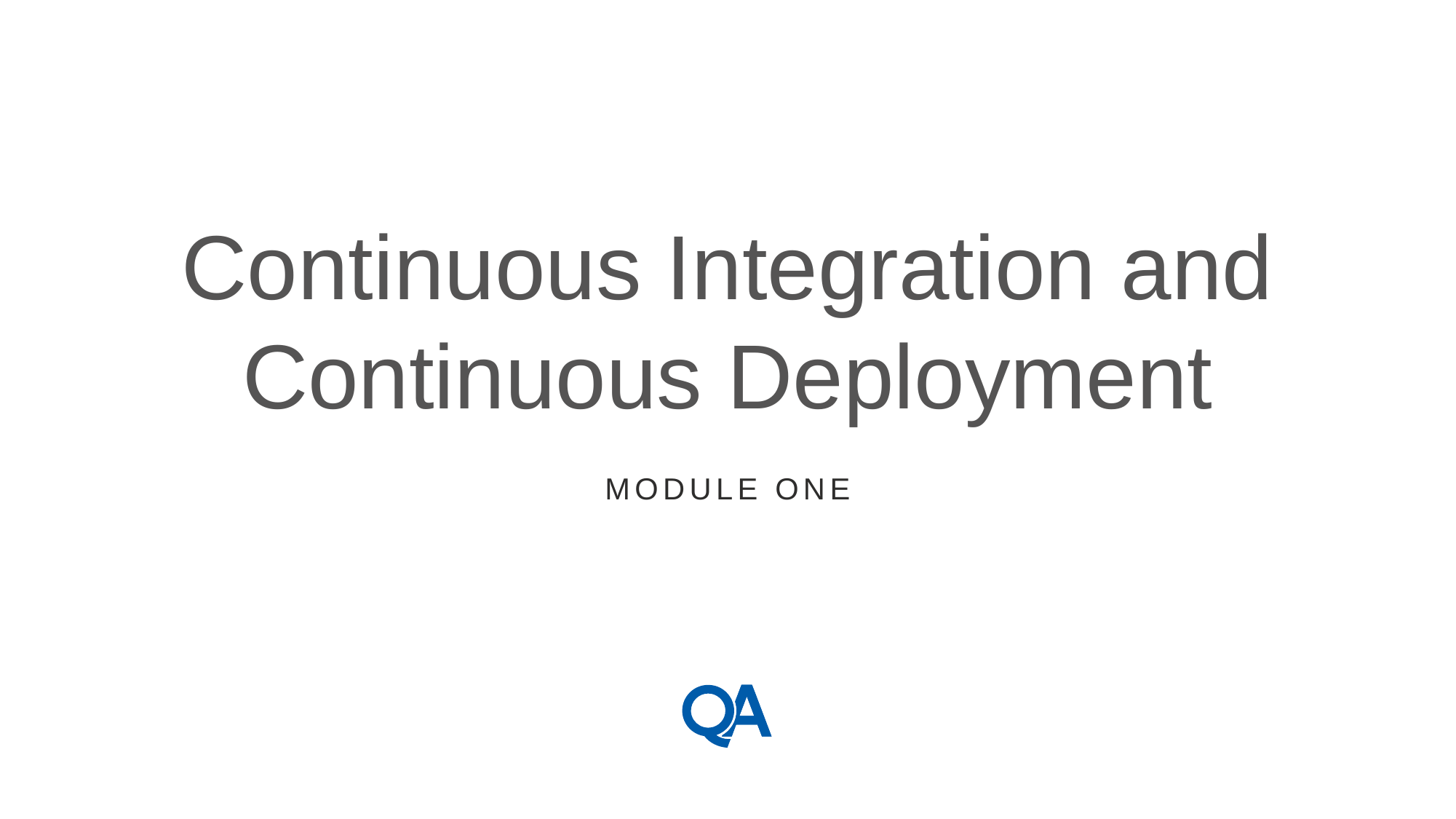

# Continuous Integration and Continuous Deployment
Module one